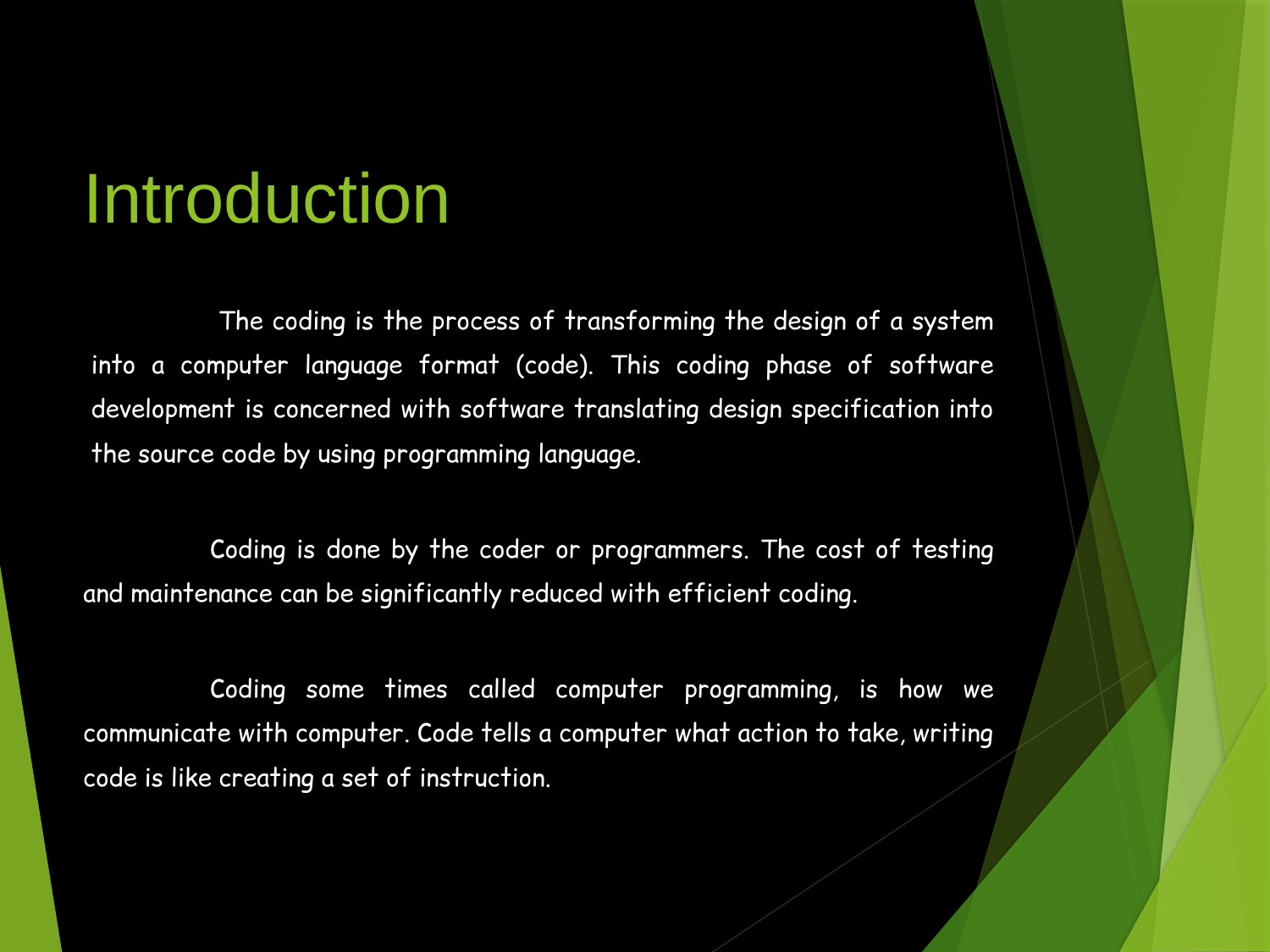

# Introduction
	The coding is the process of transforming the design of a system into a computer language format (code). This coding phase of software development is concerned with software translating design specification into the source code by using programming language.

	Coding is done by the coder or programmers. The cost of testing and maintenance can be significantly reduced with efficient coding.

	Coding some times called computer programming, is how we communicate with computer. Code tells a computer what action to take, writing code is like creating a set of instruction.